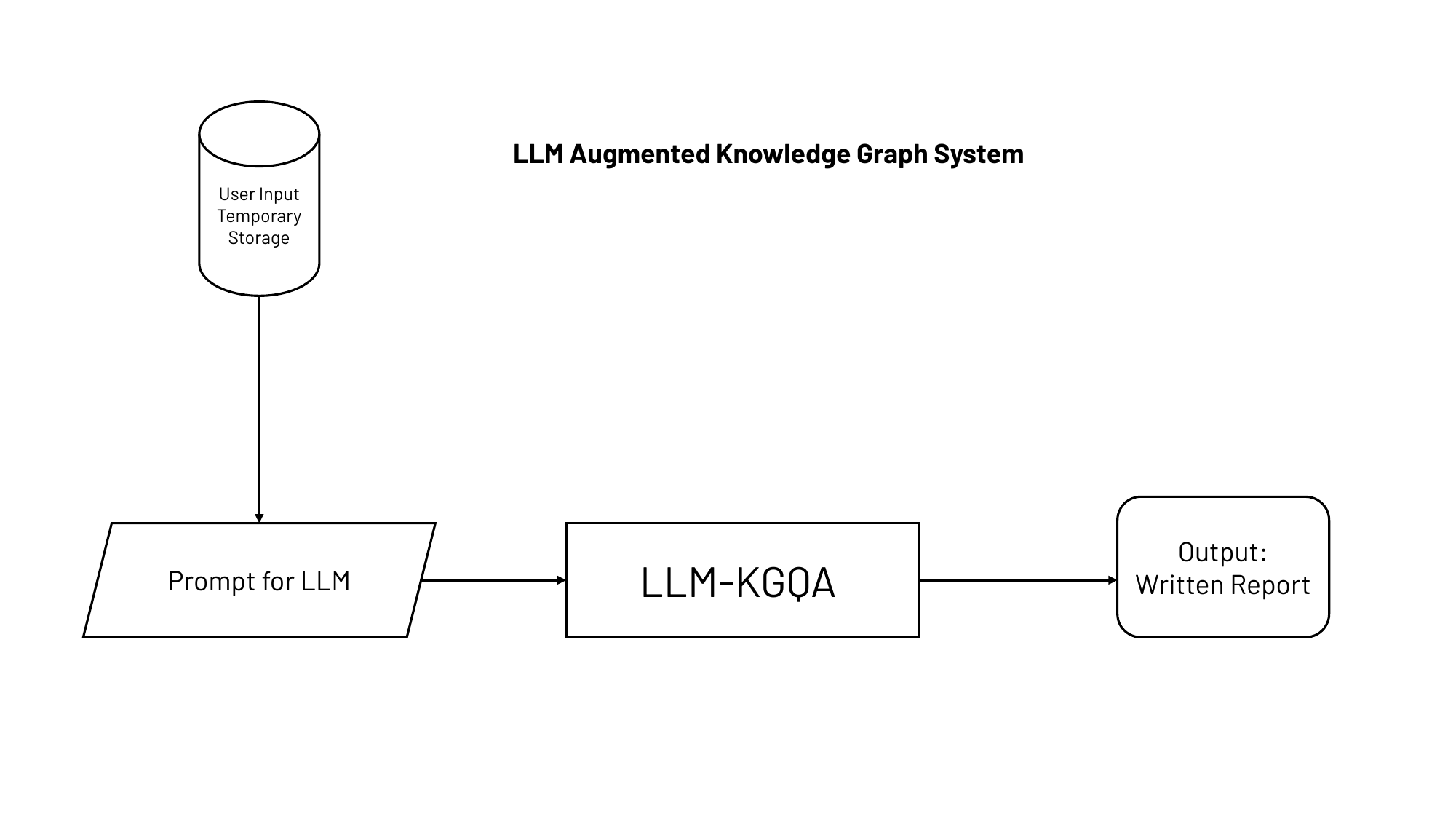

User Input Temporary Storage
Prompt for LLM
LLM-KGQA
Output:
Written Report
LLM Augmented Knowledge Graph System